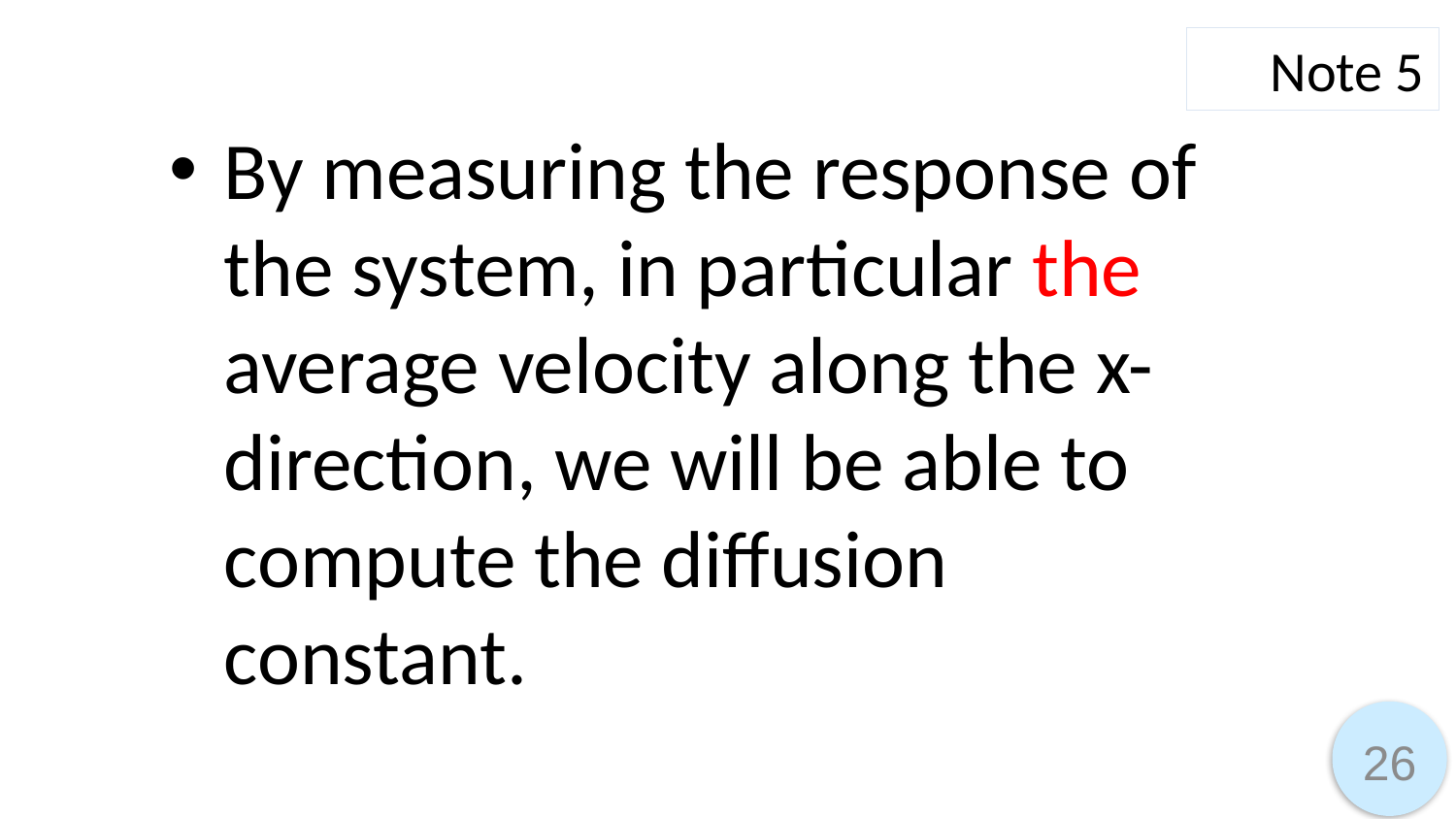

Note 5
By measuring the response of the system, in particular the average velocity along the x-direction, we will be able to compute the diffusion constant.
26